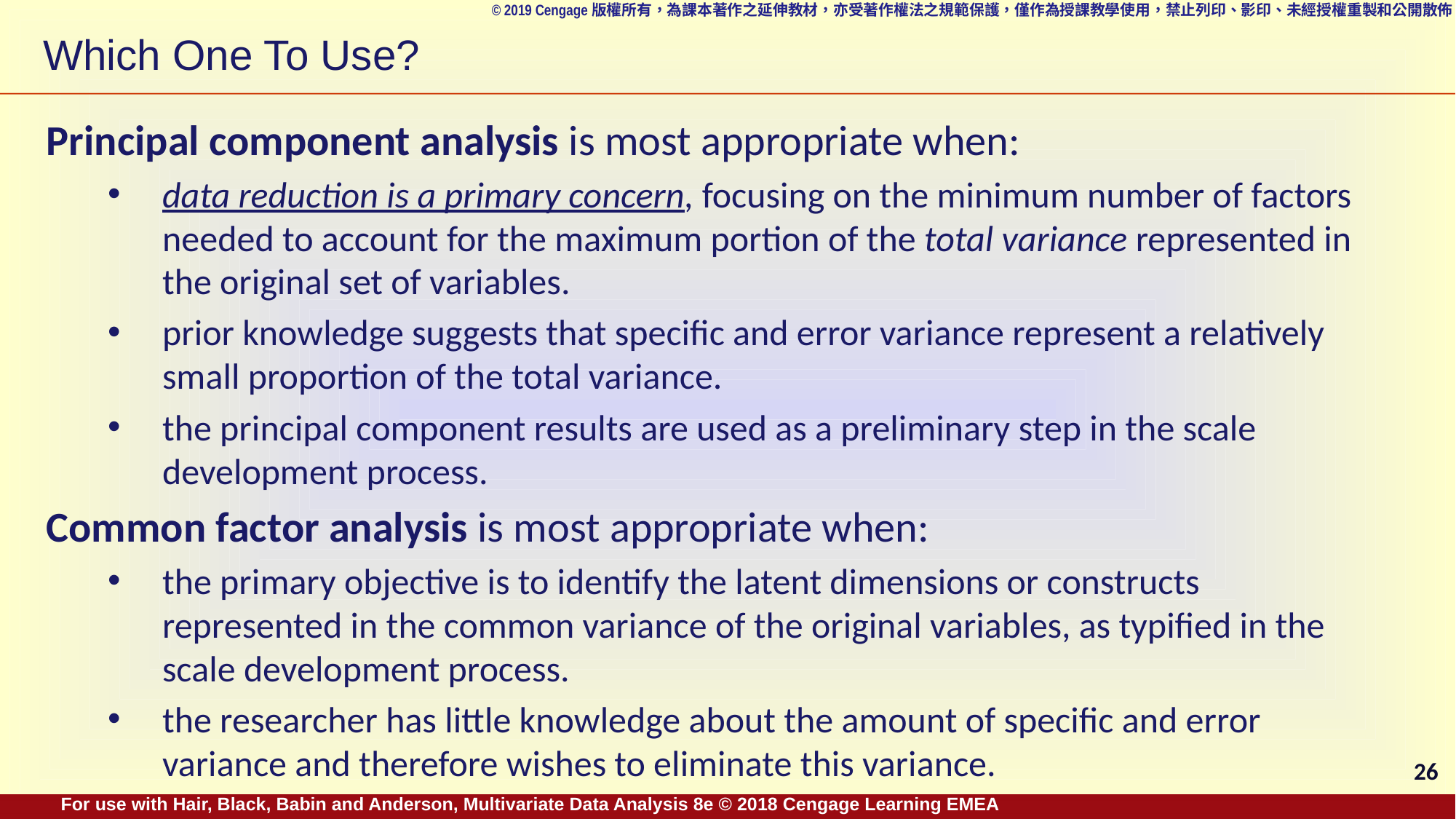

# Which One To Use?
Principal component analysis is most appropriate when:
data reduction is a primary concern, focusing on the minimum number of factors needed to account for the maximum portion of the total variance represented in the original set of variables.
prior knowledge suggests that specific and error variance represent a relatively small proportion of the total variance.
the principal component results are used as a preliminary step in the scale development process.
Common factor analysis is most appropriate when:
the primary objective is to identify the latent dimensions or constructs represented in the common variance of the original variables, as typified in the scale development process.
the researcher has little knowledge about the amount of specific and error variance and therefore wishes to eliminate this variance.
26
For use with Hair, Black, Babin and Anderson, Multivariate Data Analysis 8e © 2018 Cengage Learning EMEA